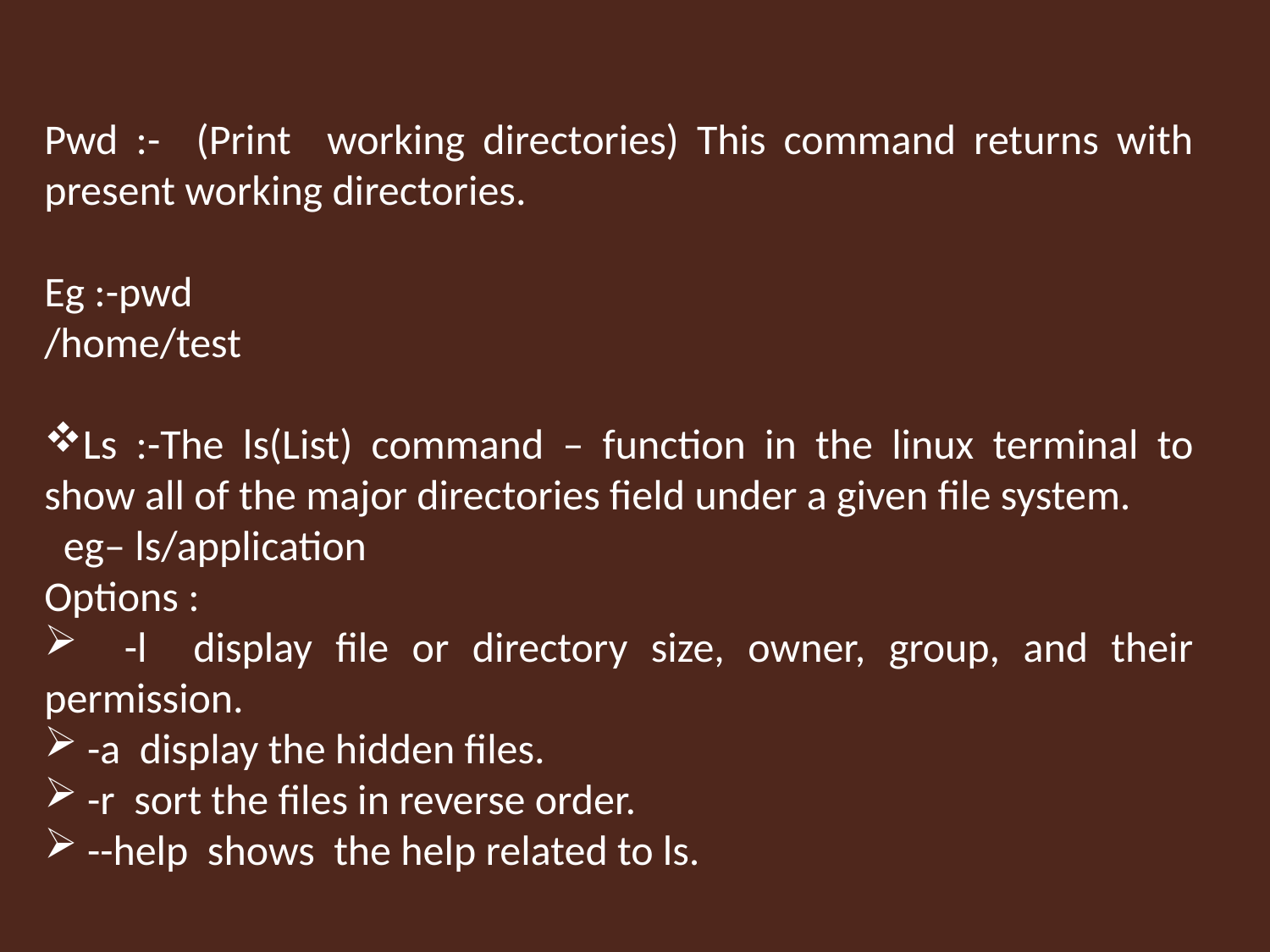

Pwd :-  (Print  working directories) This command returns with present working directories.
Eg :-pwd
/home/test

Ls :-The ls(List) command – function in the linux terminal to show all of the major directories field under a given file system.
  eg– ls/application
Options :
  -l  display file or directory size, owner, group, and their permission.
 -a  display the hidden files.
 -r  sort the files in reverse order.
 --help  shows  the help related to ls.